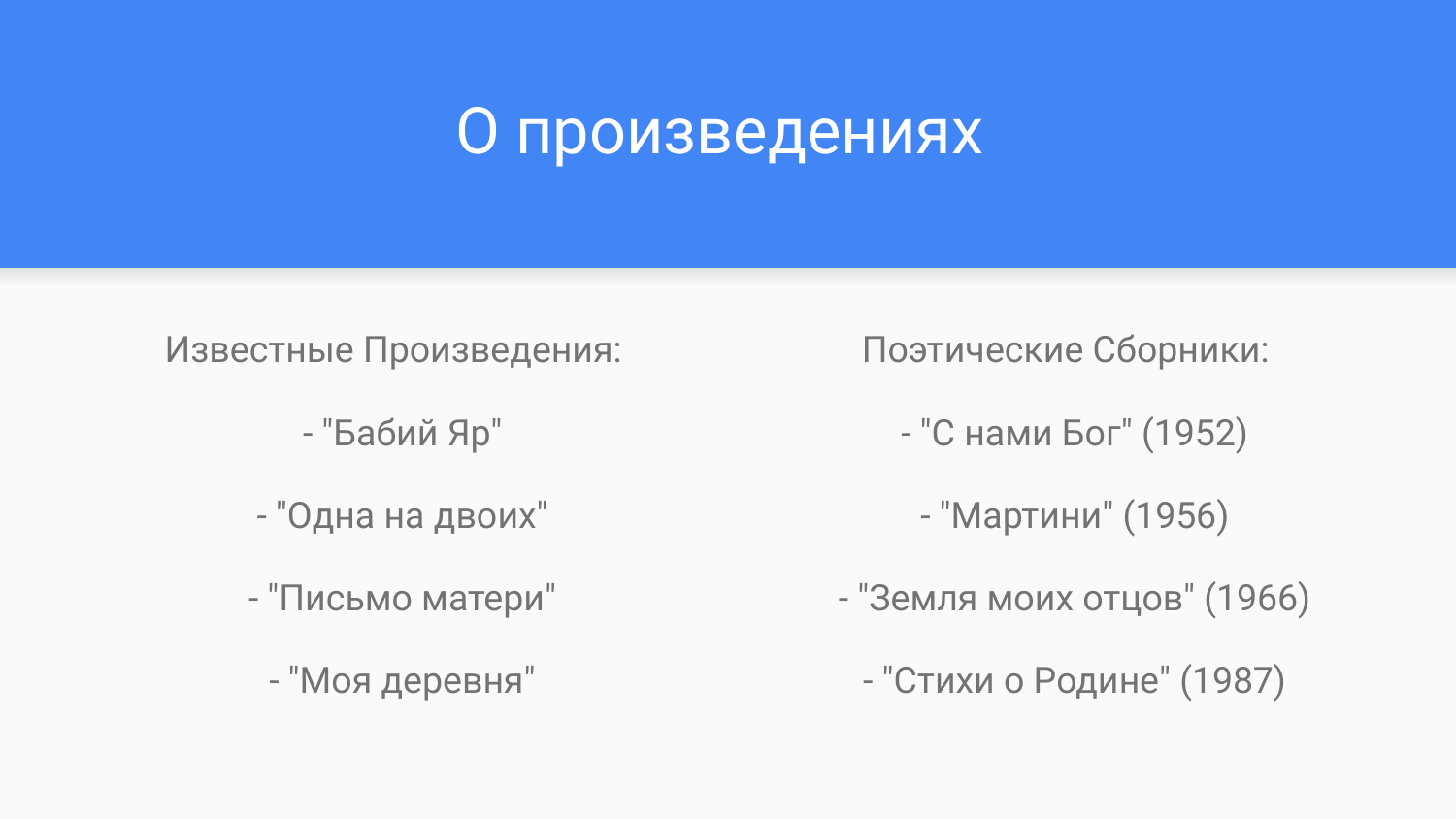

# О произведениях
Известные Произведения:
  - "Бабий Яр"
  - "Одна на двоих"
  - "Письмо матери"
  - "Моя деревня"
Поэтические Сборники:
  - "С нами Бог" (1952)
  - "Мартини" (1956)
  - "Земля моих отцов" (1966)
  - "Стихи о Родине" (1987)